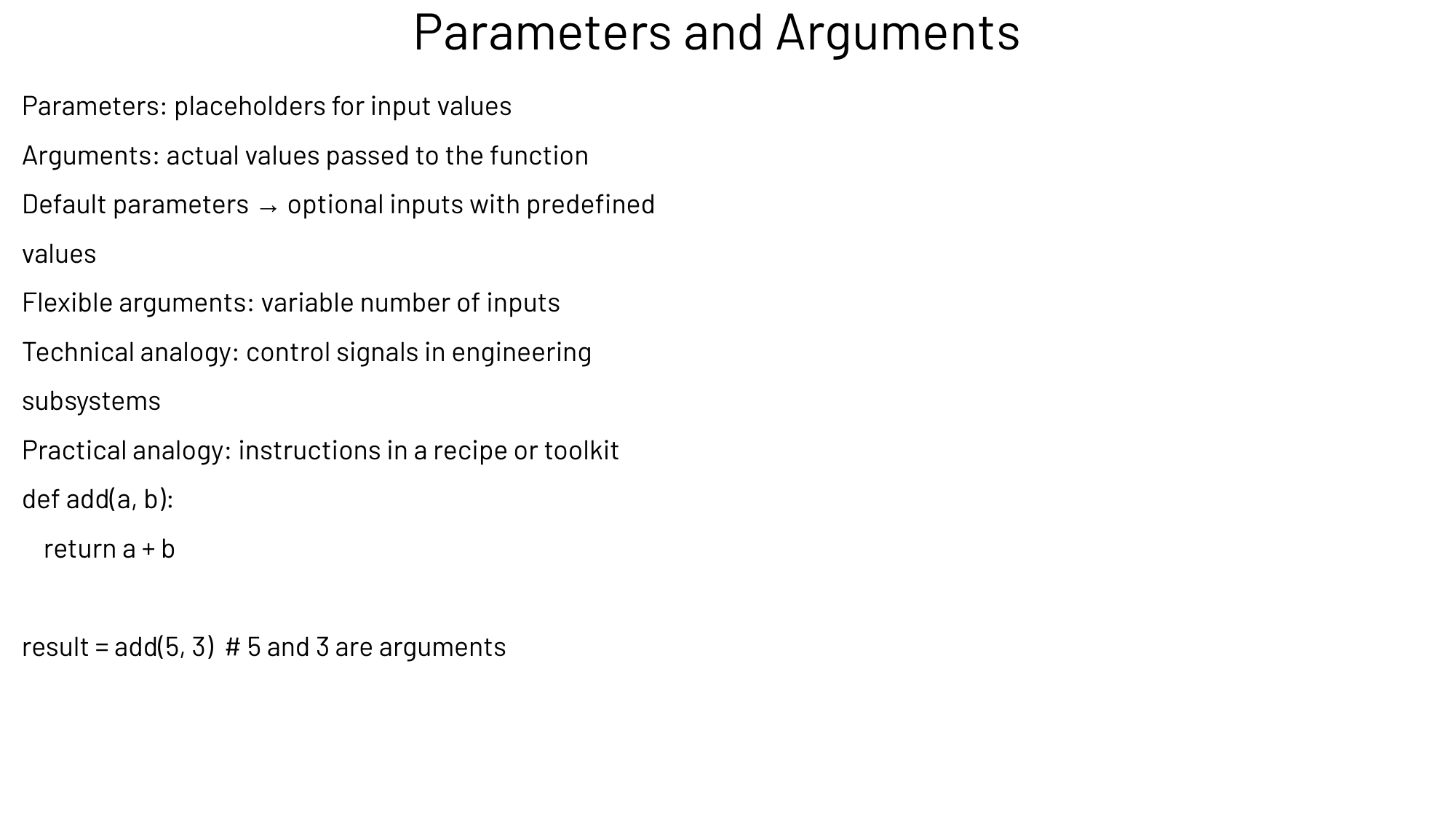

# Parameters and Arguments
Parameters: placeholders for input values
Arguments: actual values passed to the function
Default parameters → optional inputs with predefined values
Flexible arguments: variable number of inputs
Technical analogy: control signals in engineering subsystems
Practical analogy: instructions in a recipe or toolkit
def add(a, b):
    return a + b

result = add(5, 3)  # 5 and 3 are arguments